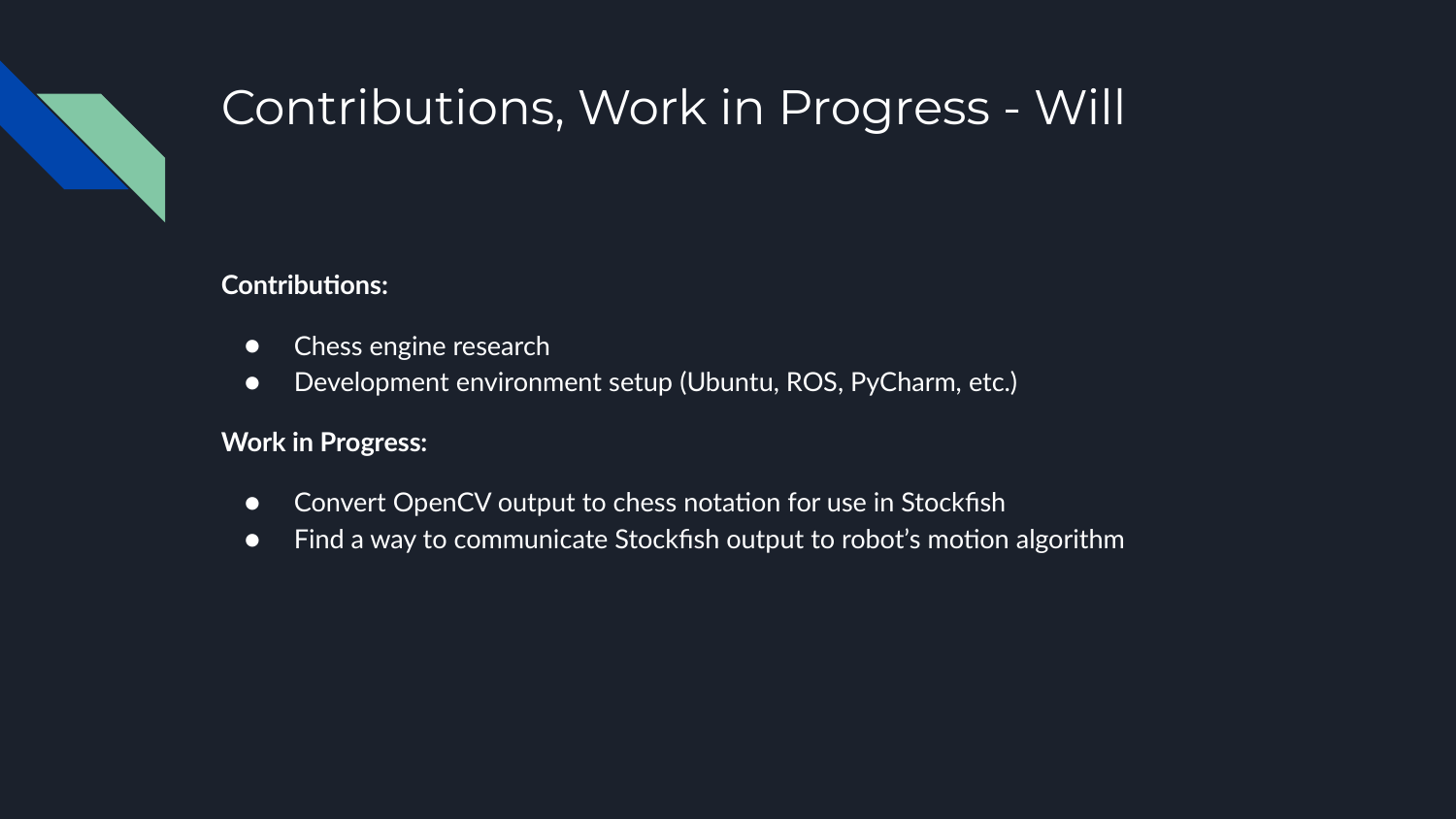

# Contributions, Work in Progress - Will
Contributions:
Chess engine research
Development environment setup (Ubuntu, ROS, PyCharm, etc.)
Work in Progress:
Convert OpenCV output to chess notation for use in Stockfish
Find a way to communicate Stockfish output to robot’s motion algorithm